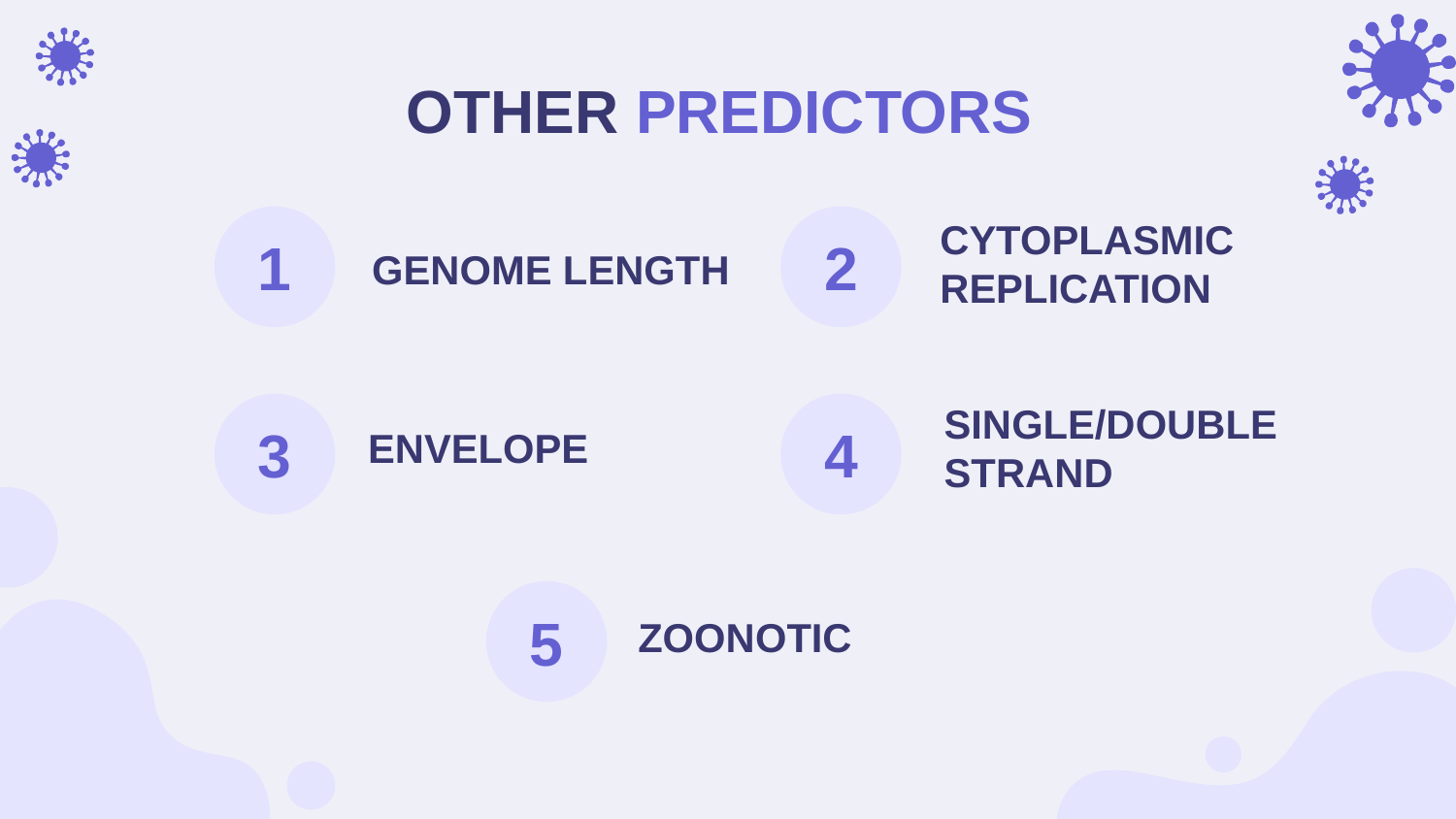

OTHER PREDICTORS
1
2
# GENOME LENGTH
CYTOPLASMIC REPLICATION
3
4
ENVELOPE
SINGLE/DOUBLE STRAND
5
ZOONOTIC